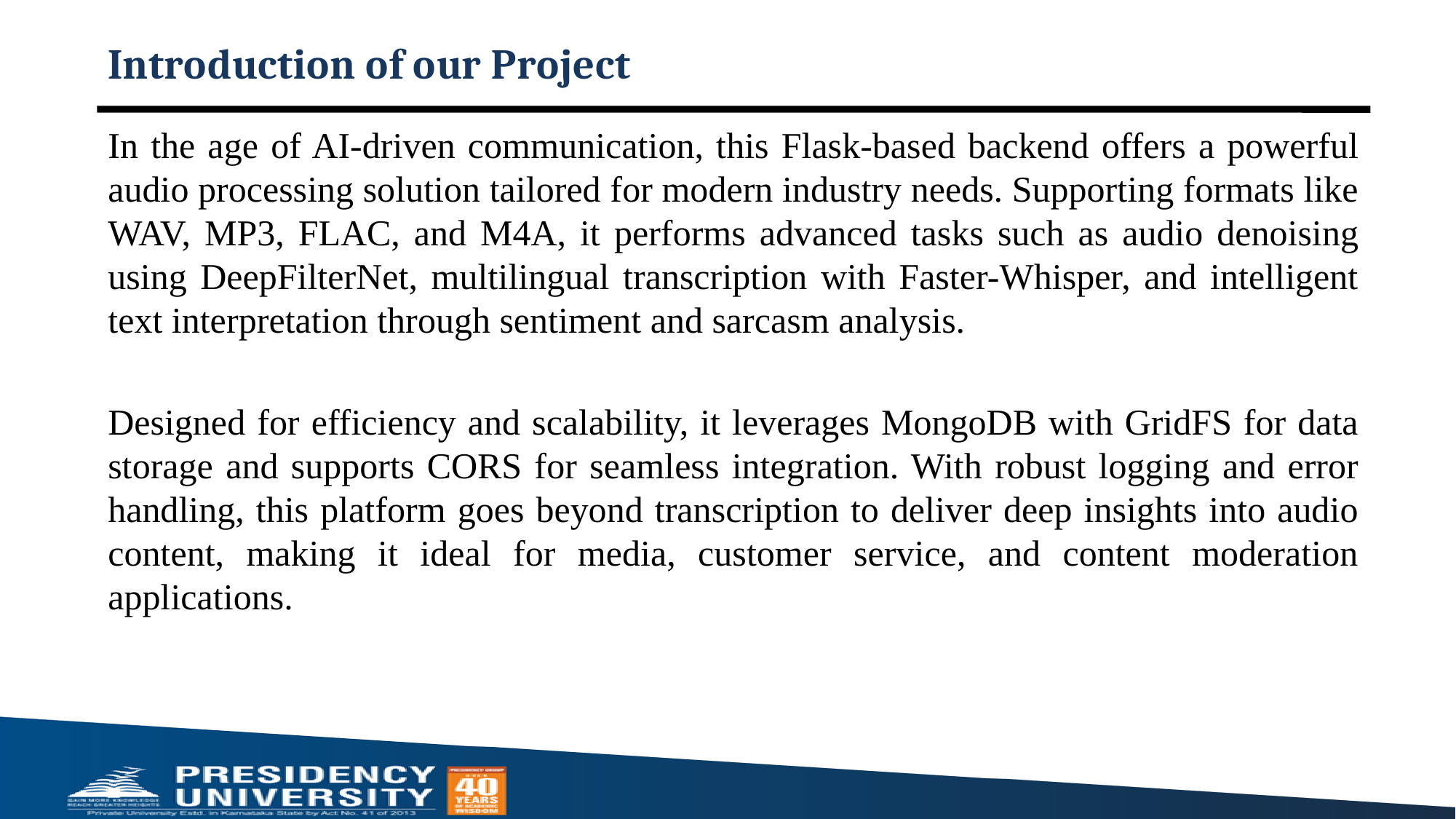

# Introduction of our Project
In the age of AI-driven communication, this Flask-based backend offers a powerful audio processing solution tailored for modern industry needs. Supporting formats like WAV, MP3, FLAC, and M4A, it performs advanced tasks such as audio denoising using DeepFilterNet, multilingual transcription with Faster-Whisper, and intelligent text interpretation through sentiment and sarcasm analysis.

Designed for efficiency and scalability, it leverages MongoDB with GridFS for data storage and supports CORS for seamless integration. With robust logging and error handling, this platform goes beyond transcription to deliver deep insights into audio content, making it ideal for media, customer service, and content moderation applications.